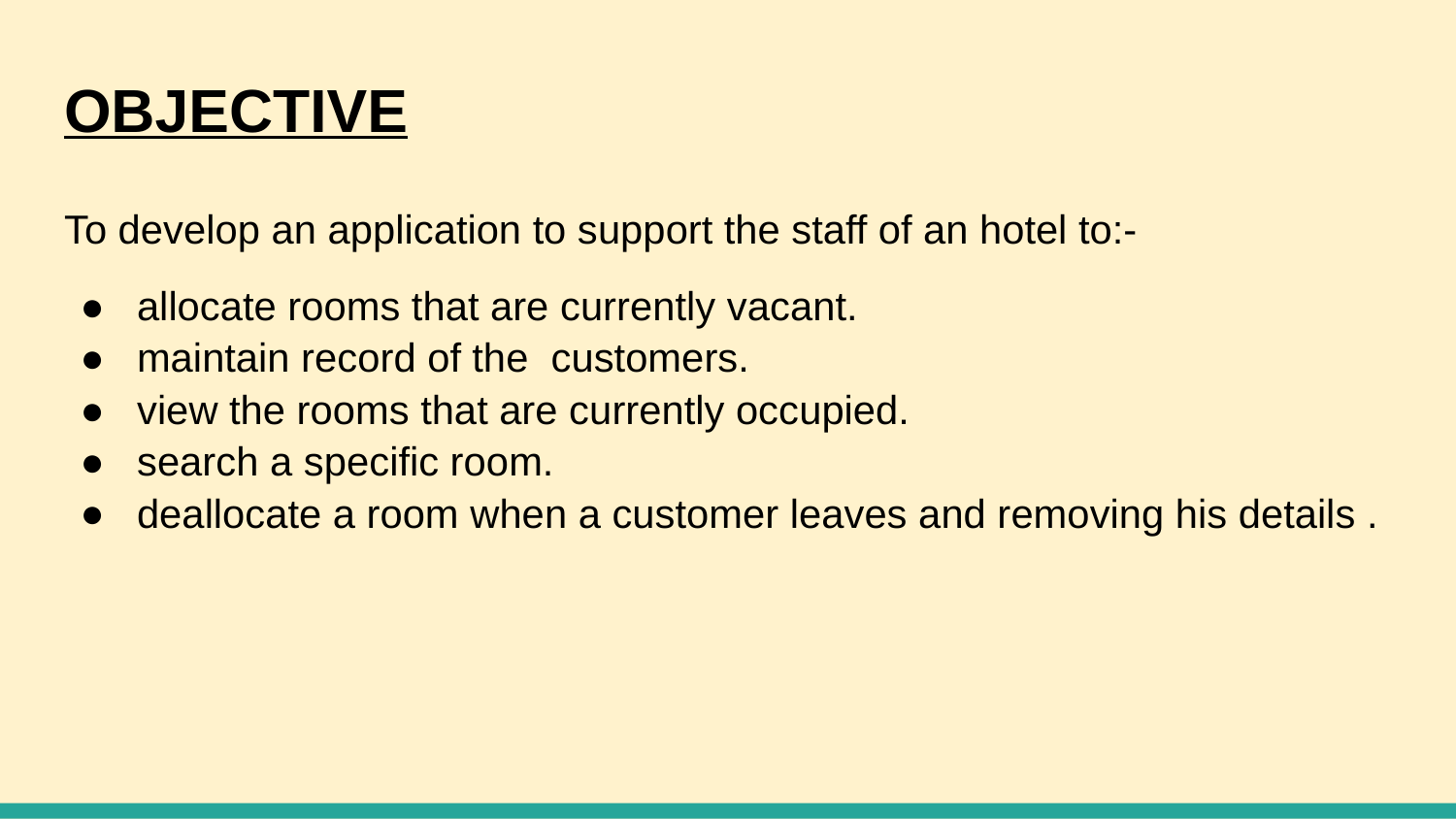

# OBJECTIVE
To develop an application to support the staff of an hotel to:-
allocate rooms that are currently vacant.
maintain record of the  customers.
view the rooms that are currently occupied.
search a specific room.
deallocate a room when a customer leaves and removing his details .